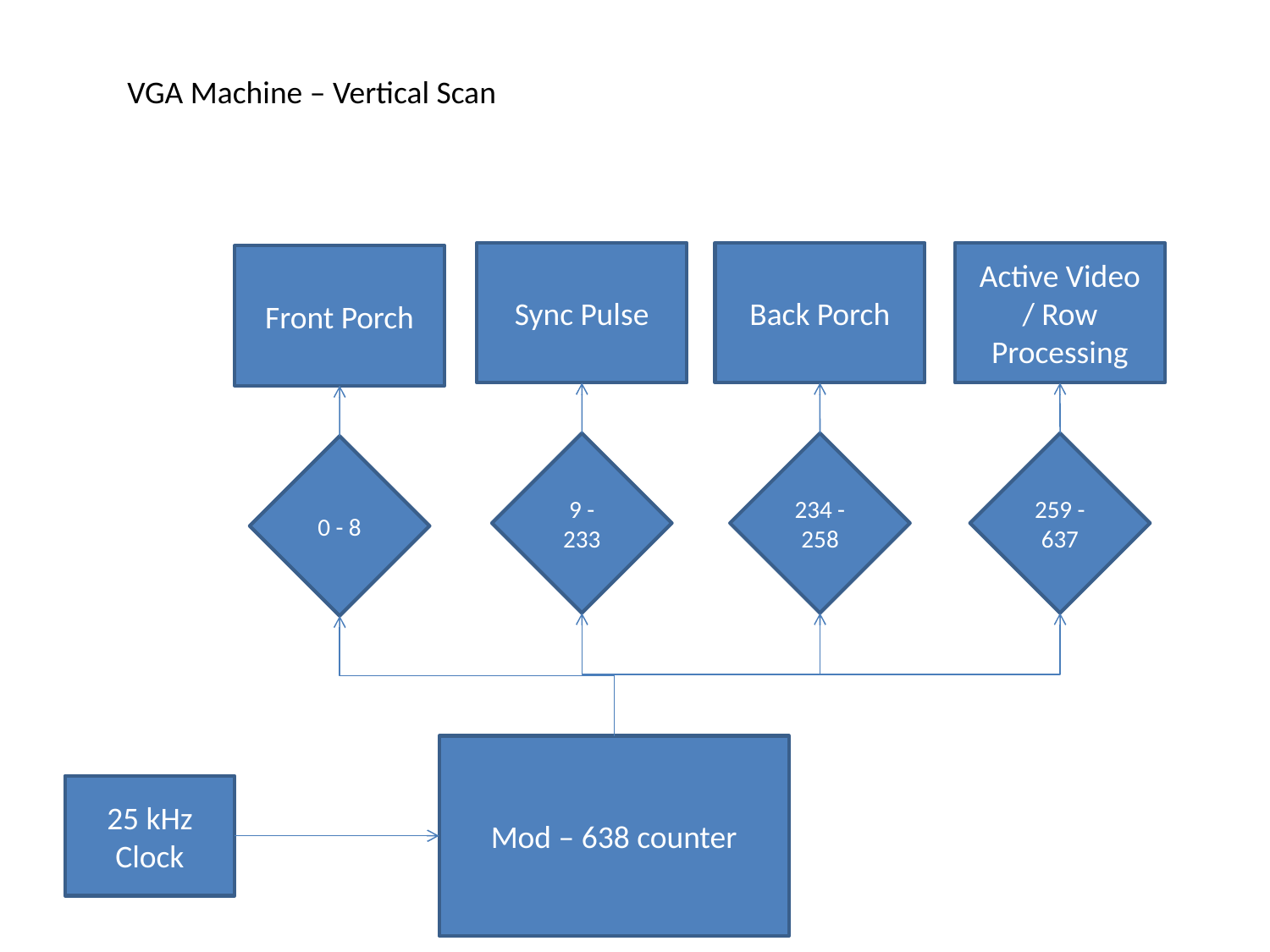

VGA Machine – Vertical Scan
Sync Pulse
Back Porch
Active Video
/ Row Processing
Front Porch
9 - 233
234 - 258
259 - 637
0 - 8
Mod – 638 counter
25 kHz Clock